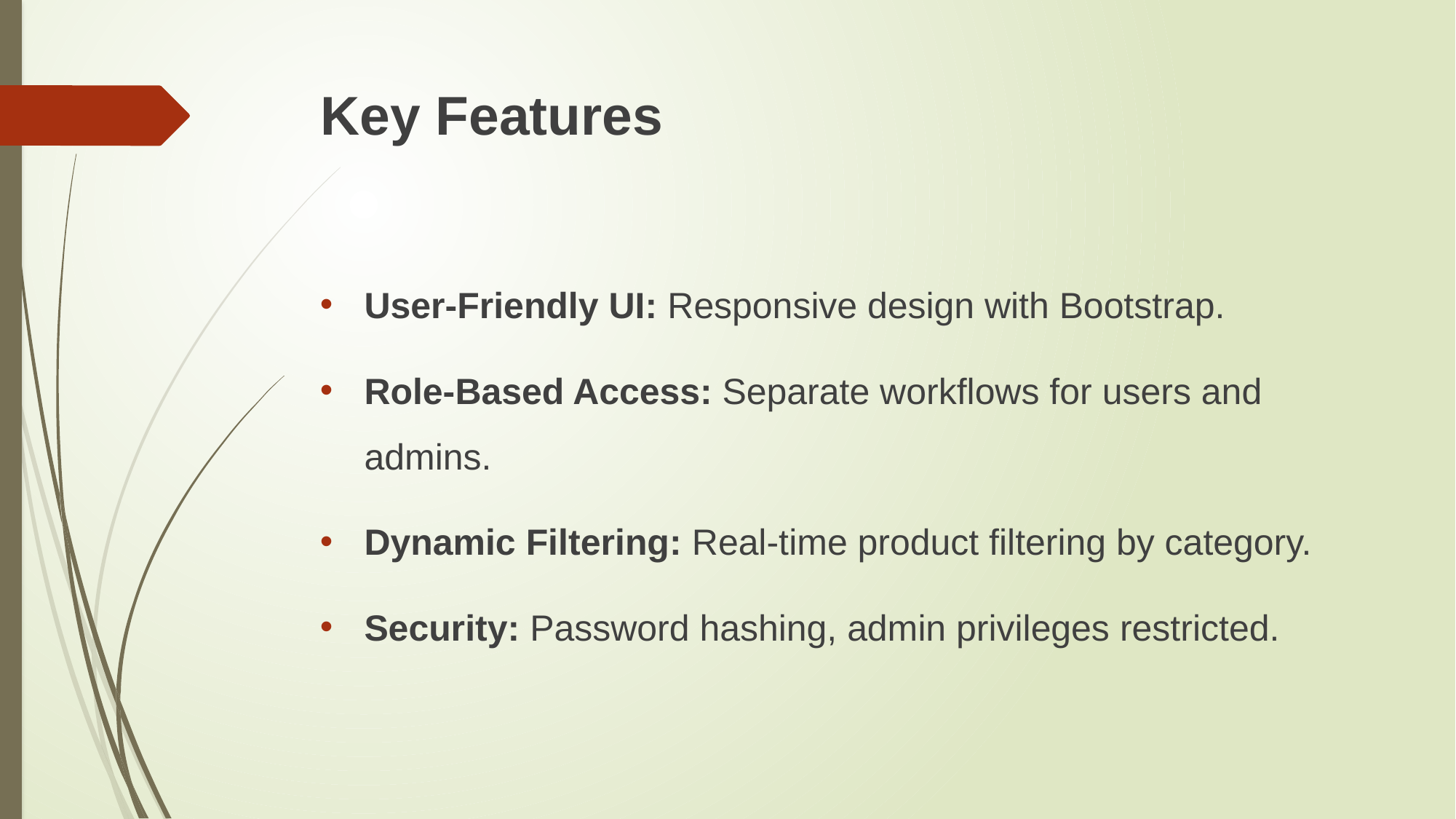

# Key Features
User-Friendly UI: Responsive design with Bootstrap.
Role-Based Access: Separate workflows for users and admins.
Dynamic Filtering: Real-time product filtering by category.
Security: Password hashing, admin privileges restricted.